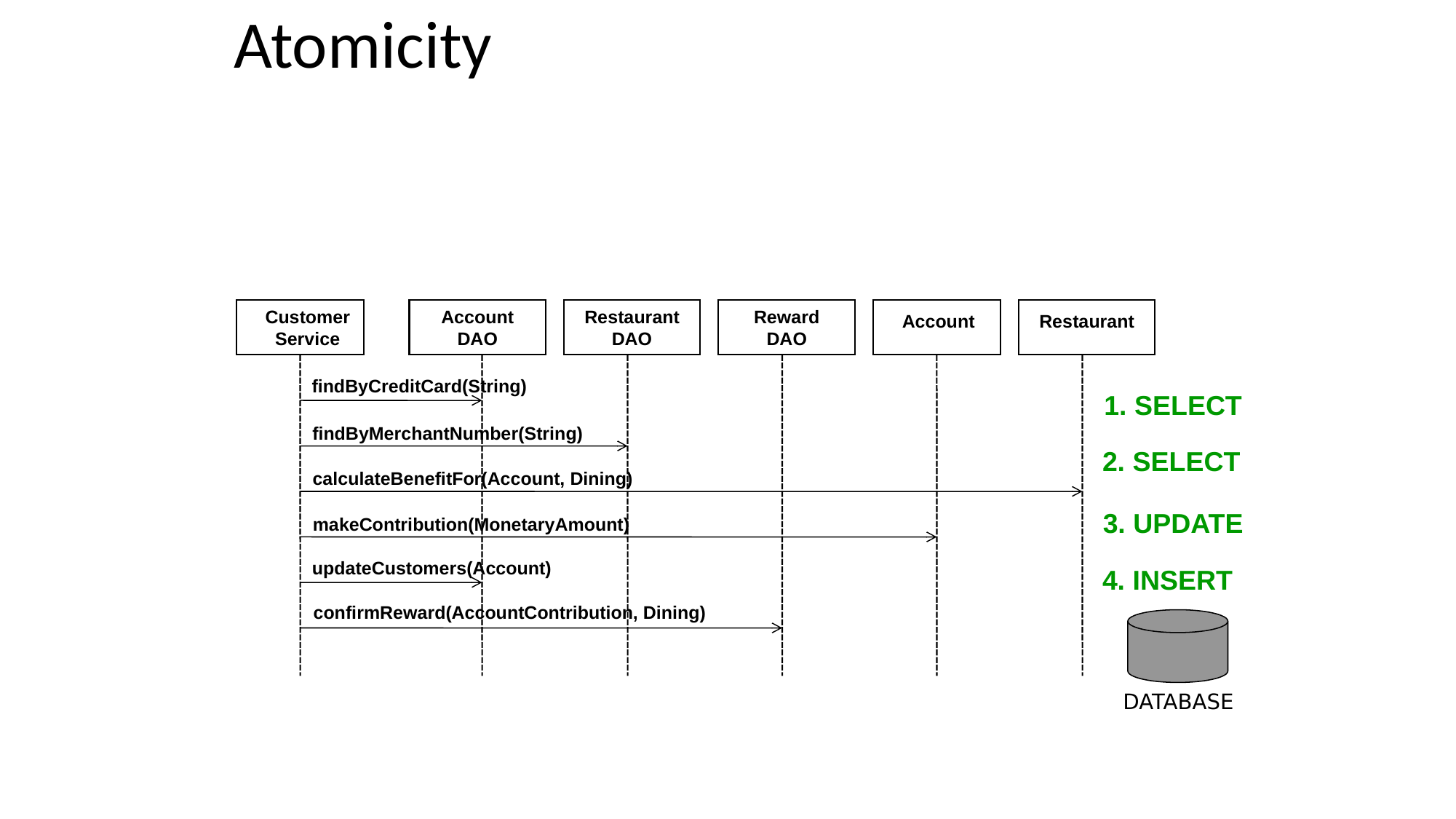

Atomicity

CustomerService
Account
DAO
Restaurant
DAO
Reward
DAO
Restaurant
Account

findByCreditCard(String)
1. SELECT

findByMerchantNumber(String)
2. SELECT

calculateBenefitFor(Account, Dining)

3. UPDATE
makeContribution(MonetaryAmount)

updateCustomers(Account)
4. INSERT

confirmReward(AccountContribution, Dining)

DATABASE